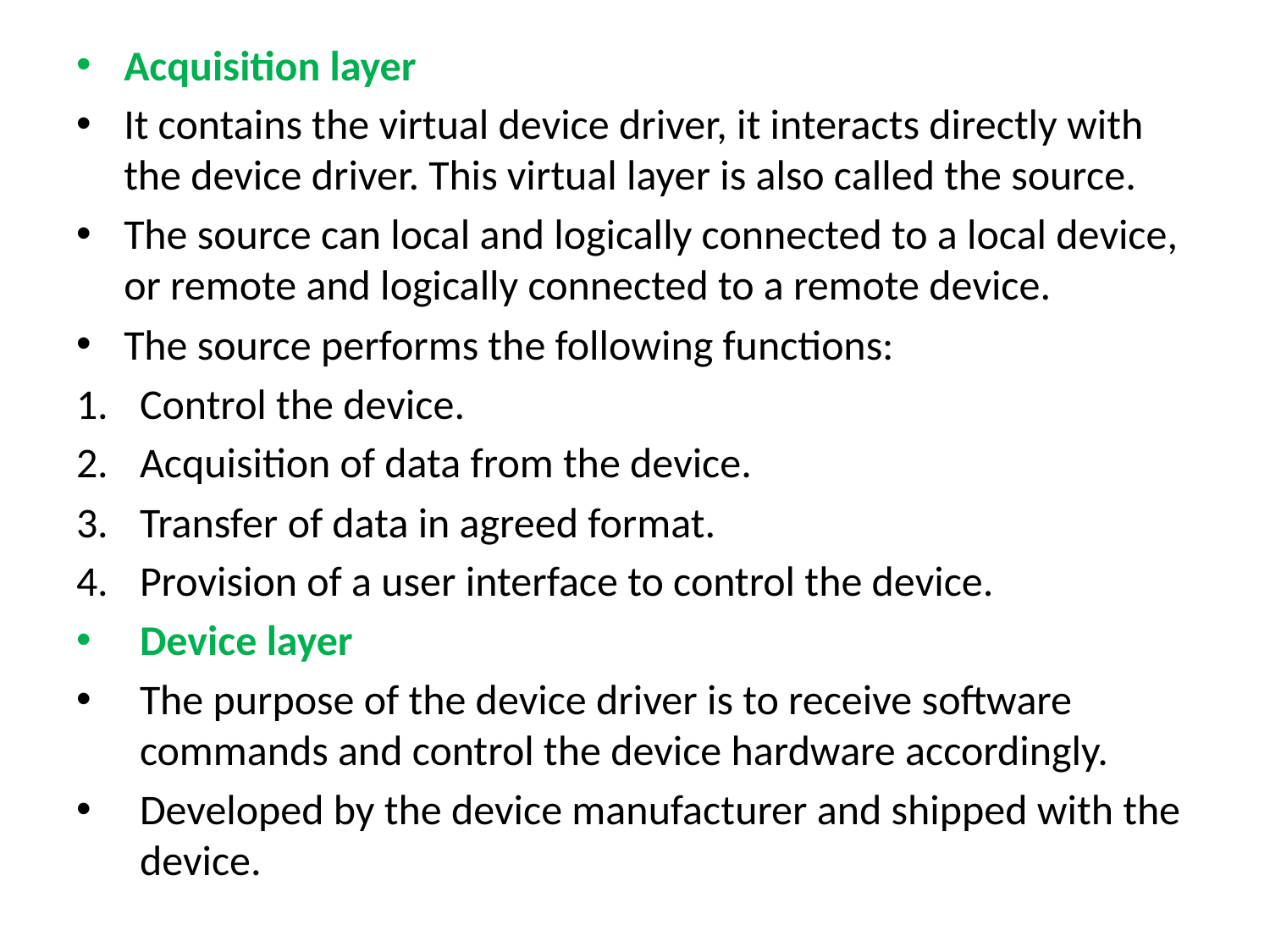

Acquisition layer
It contains the virtual device driver, it interacts directly with the device driver. This virtual layer is also called the source.
The source can local and logically connected to a local device, or remote and logically connected to a remote device.
The source performs the following functions:
Control the device.
Acquisition of data from the device.
Transfer of data in agreed format.
Provision of a user interface to control the device.
Device layer
The purpose of the device driver is to receive software commands and control the device hardware accordingly.
Developed by the device manufacturer and shipped with the device.